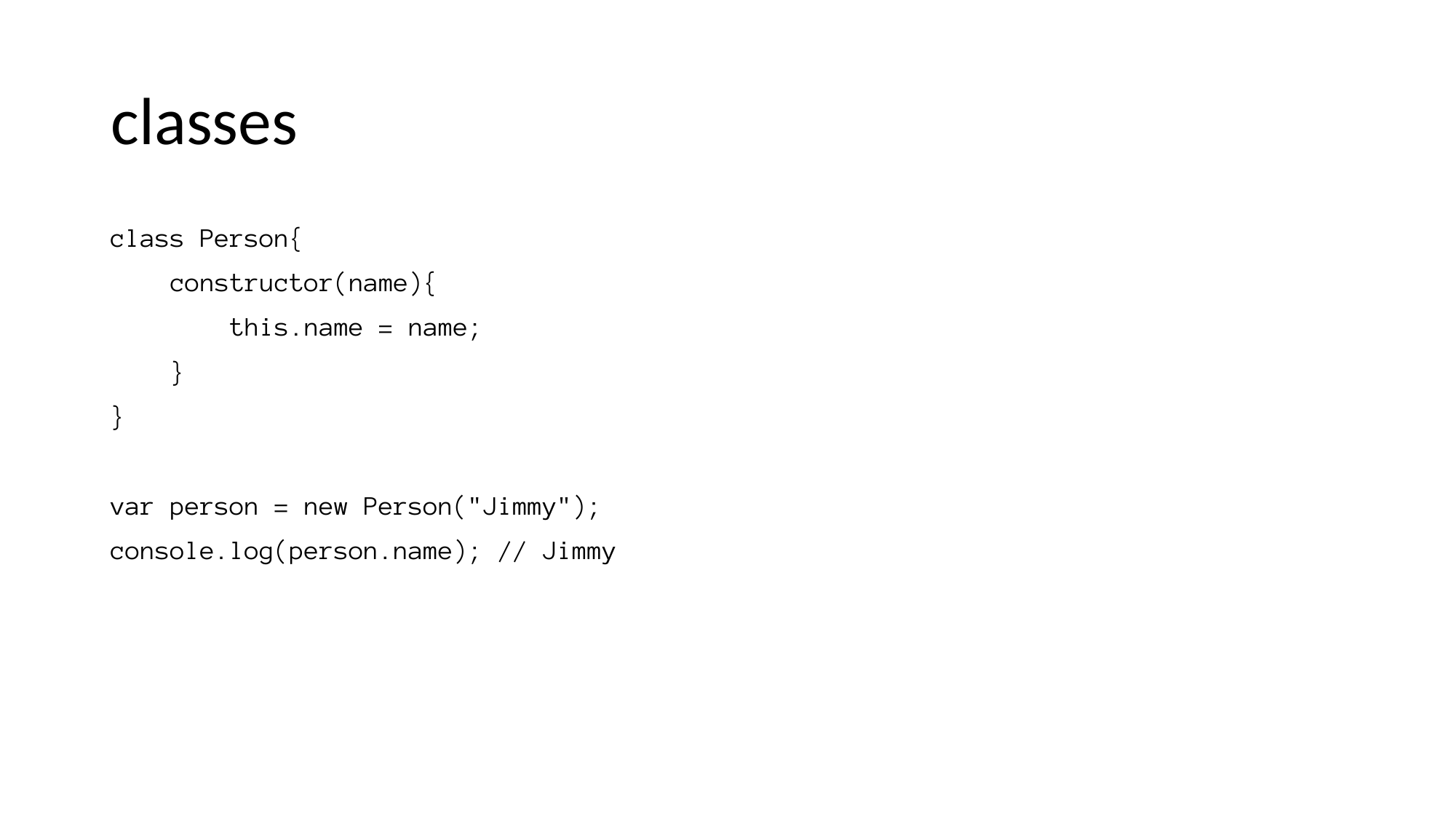

# classes
class Person{
    constructor(name){
        this.name = name;
    }
}

var person = new Person("Jimmy");
console.log(person.name); // Jimmy